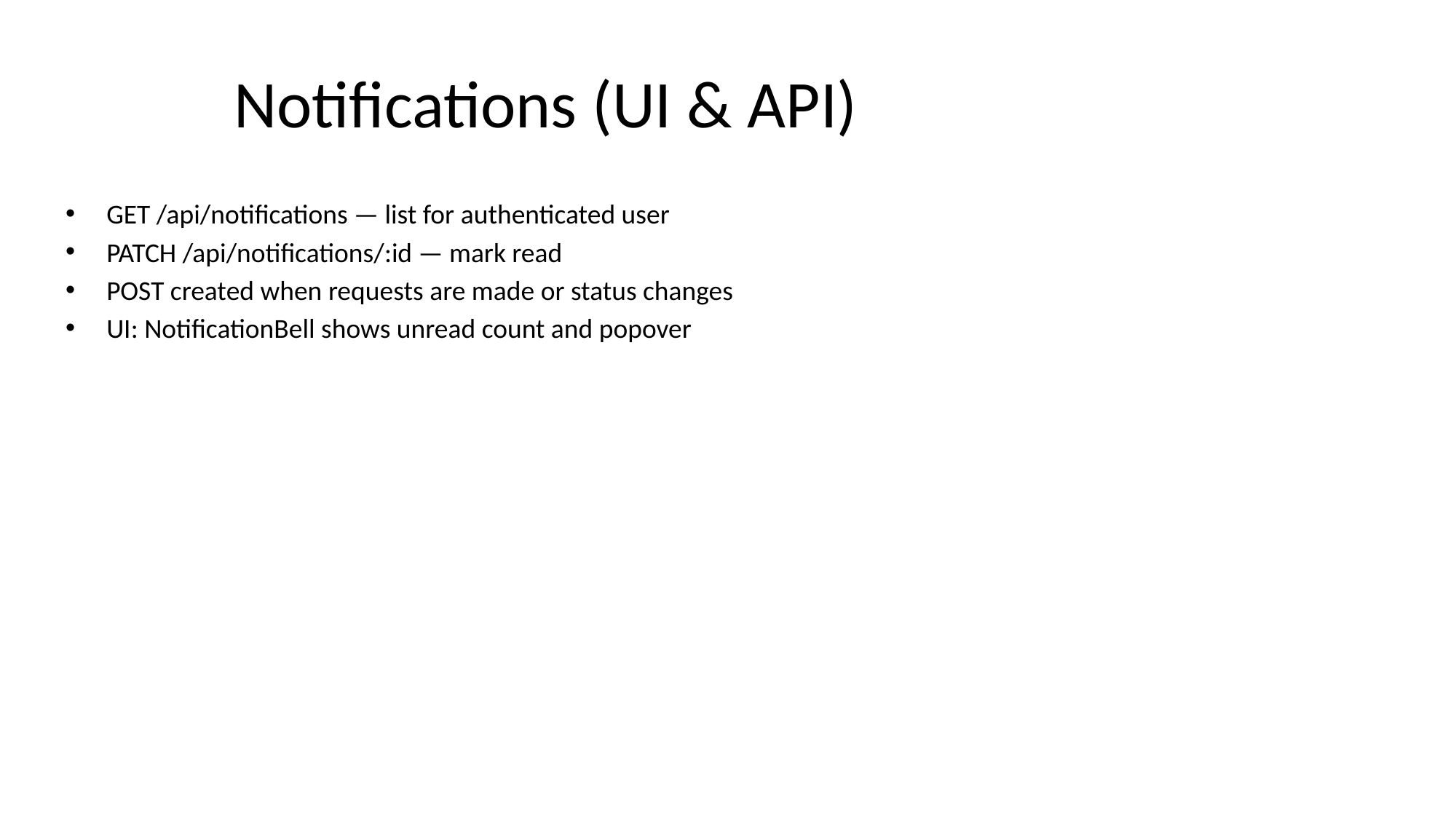

# Notifications (UI & API)
GET /api/notifications — list for authenticated user
PATCH /api/notifications/:id — mark read
POST created when requests are made or status changes
UI: NotificationBell shows unread count and popover